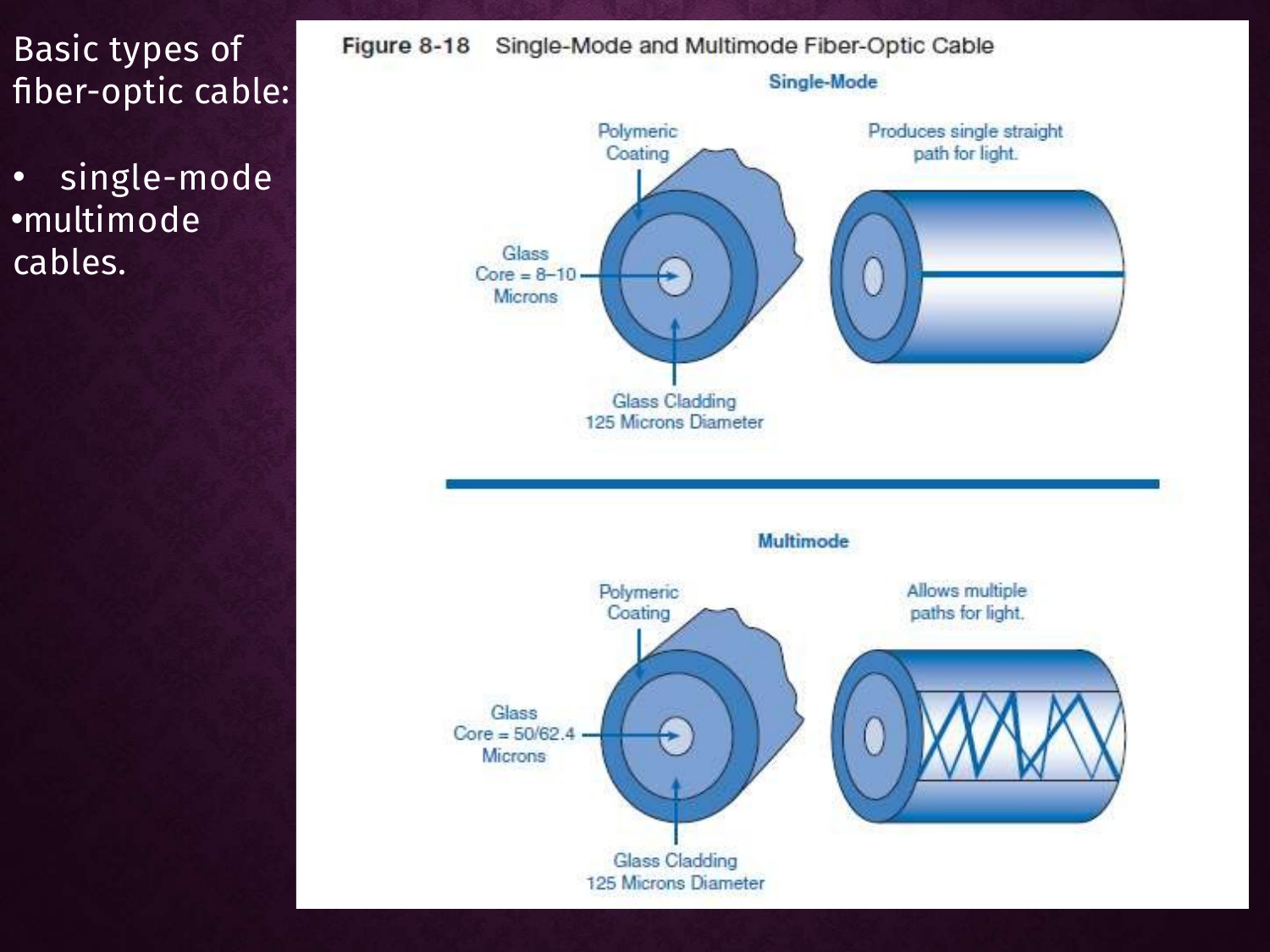

Basic types of
fiber-optic cable:

single-mode
multimode  cables.